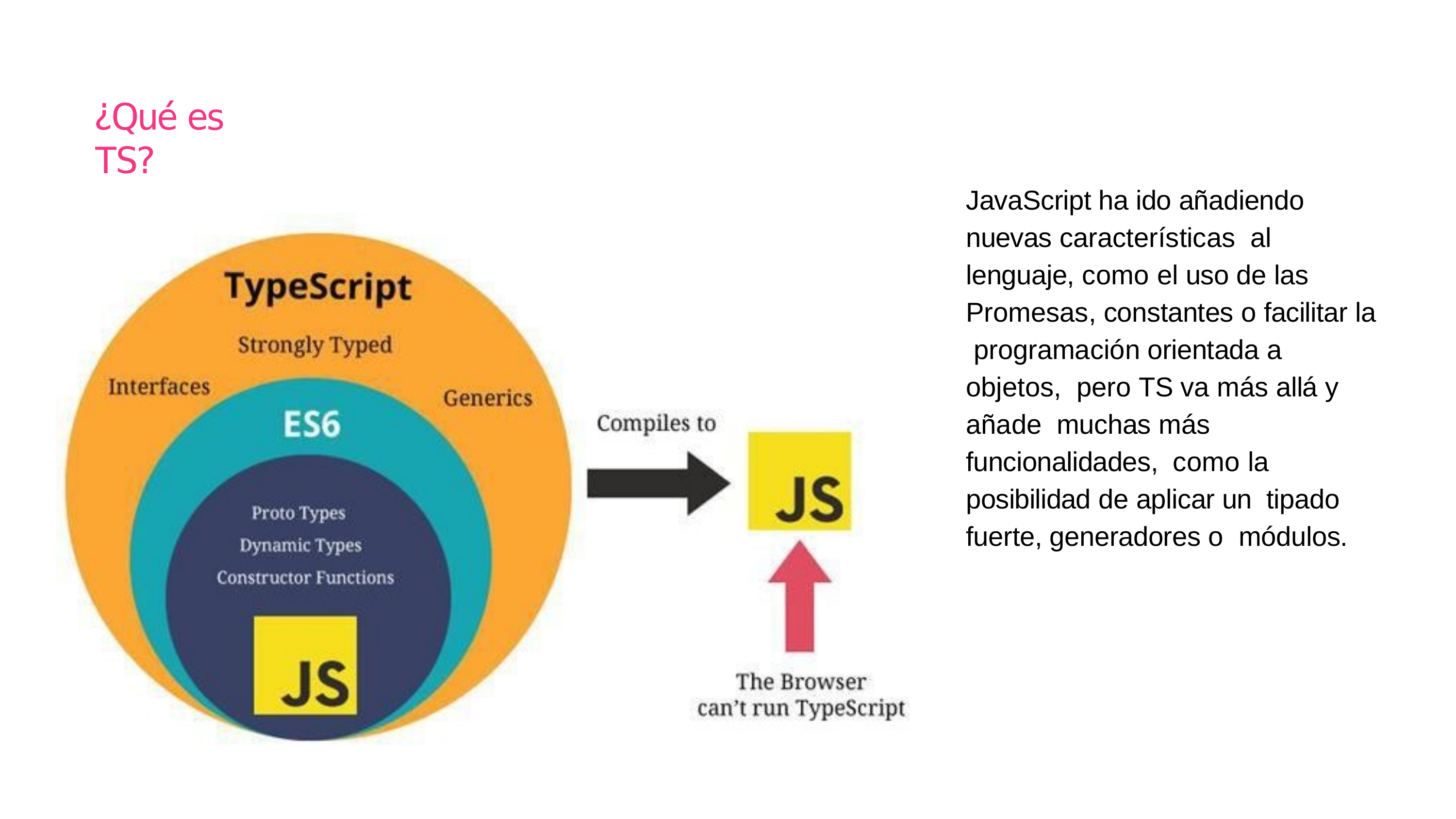

# ¿Qué es TS?
JavaScript ha ido añadiendo  nuevas características	al  lenguaje, como el uso de las  Promesas, constantes o facilitar la  programación orientada a objetos,  pero TS va más allá y añade  muchas más funcionalidades,  como la posibilidad de aplicar un  tipado fuerte, generadores o  módulos.